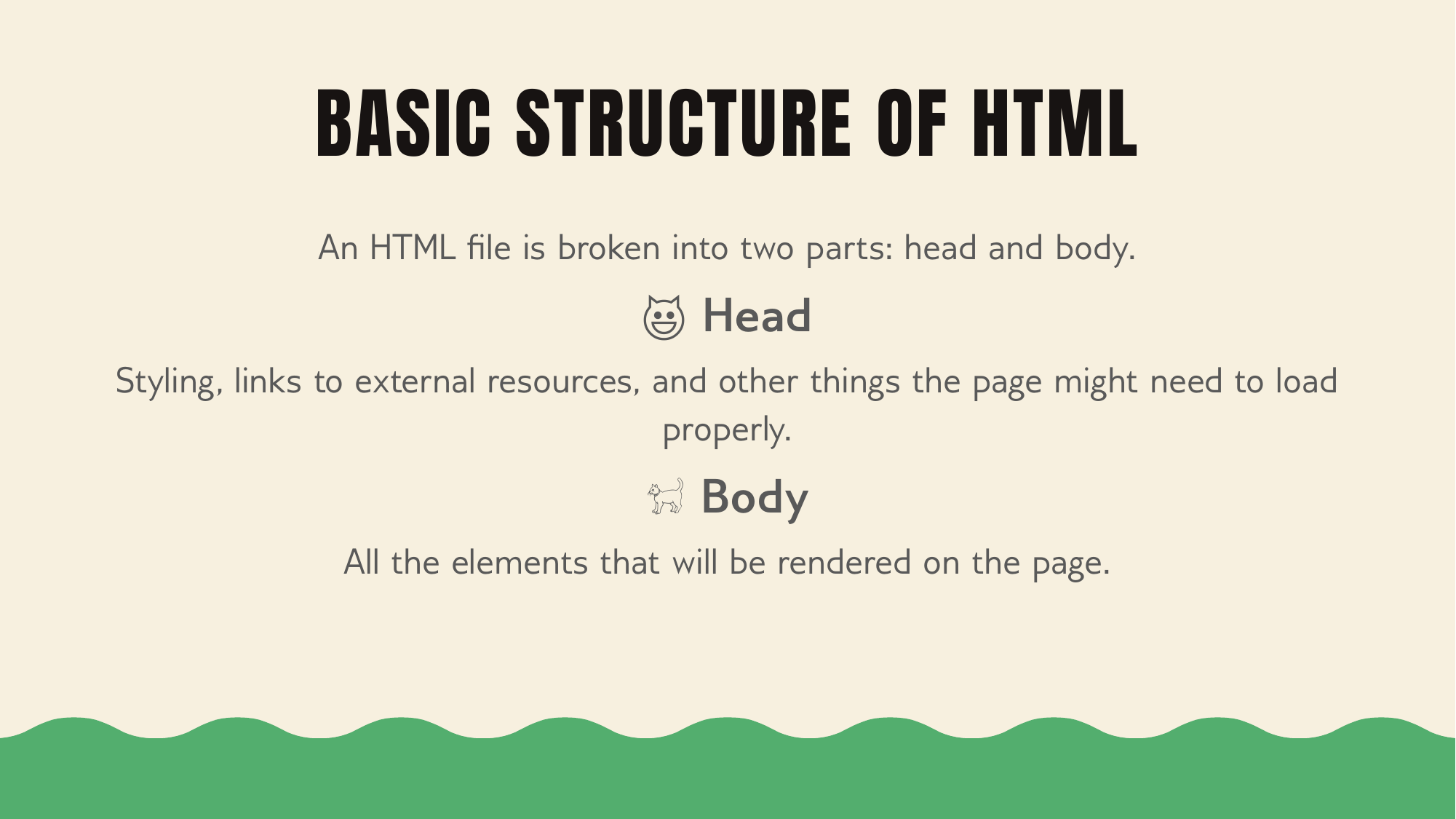

# Basic structure of html
An HTML file is broken into two parts: head and body.
😺 Head
Styling, links to external resources, and other things the page might need to load properly.
🐈 Body
All the elements that will be rendered on the page.